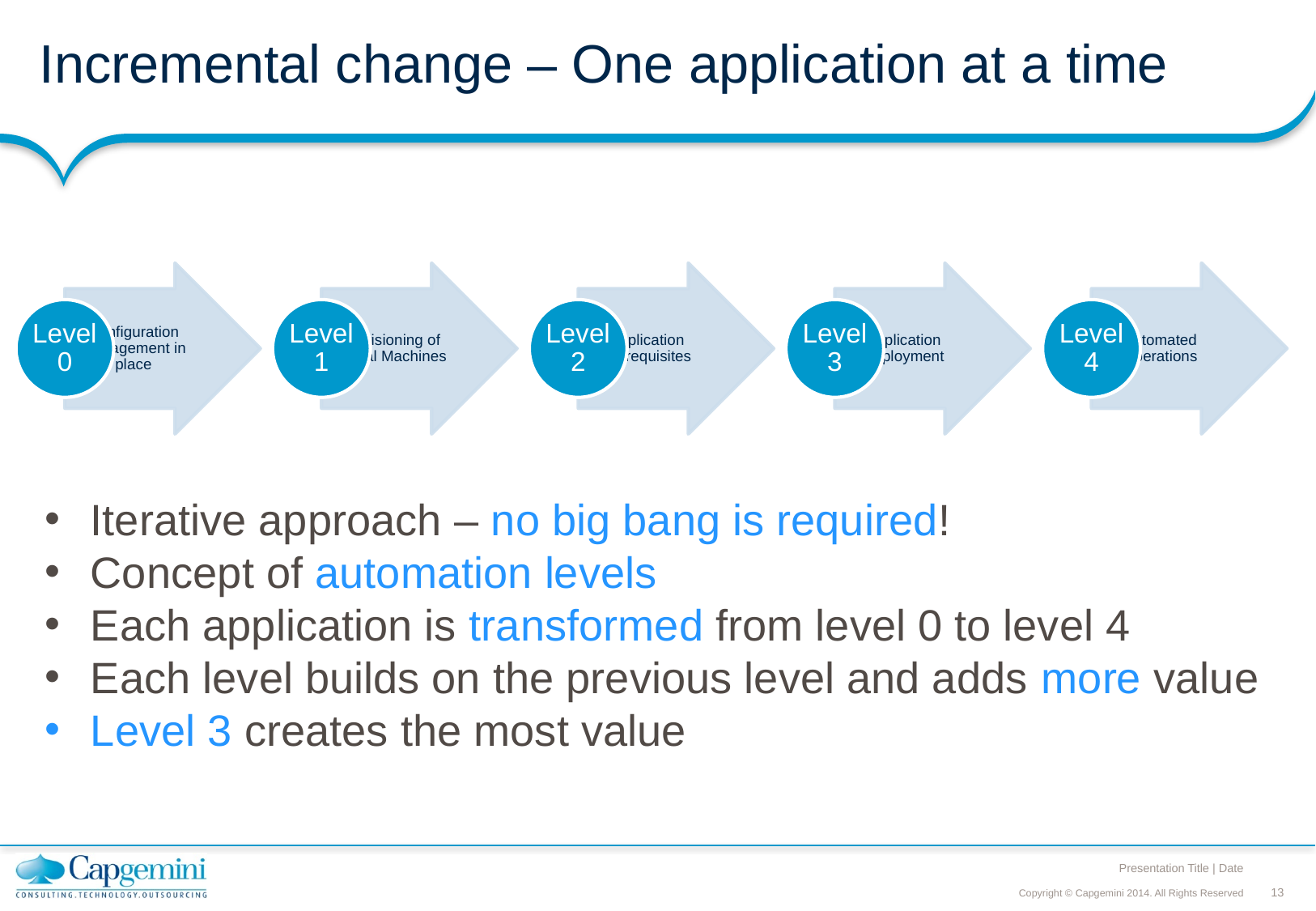

# Incremental change – One application at a time
Configuration Management in place
Level 0
Provisioning of Virtual Machines
Level 1
Application Prerequisites
Level 2
Application Deployment
Level 3
Automated Operations
Level 4
Iterative approach – no big bang is required!
Concept of automation levels
Each application is transformed from level 0 to level 4
Each level builds on the previous level and adds more value
Level 3 creates the most value